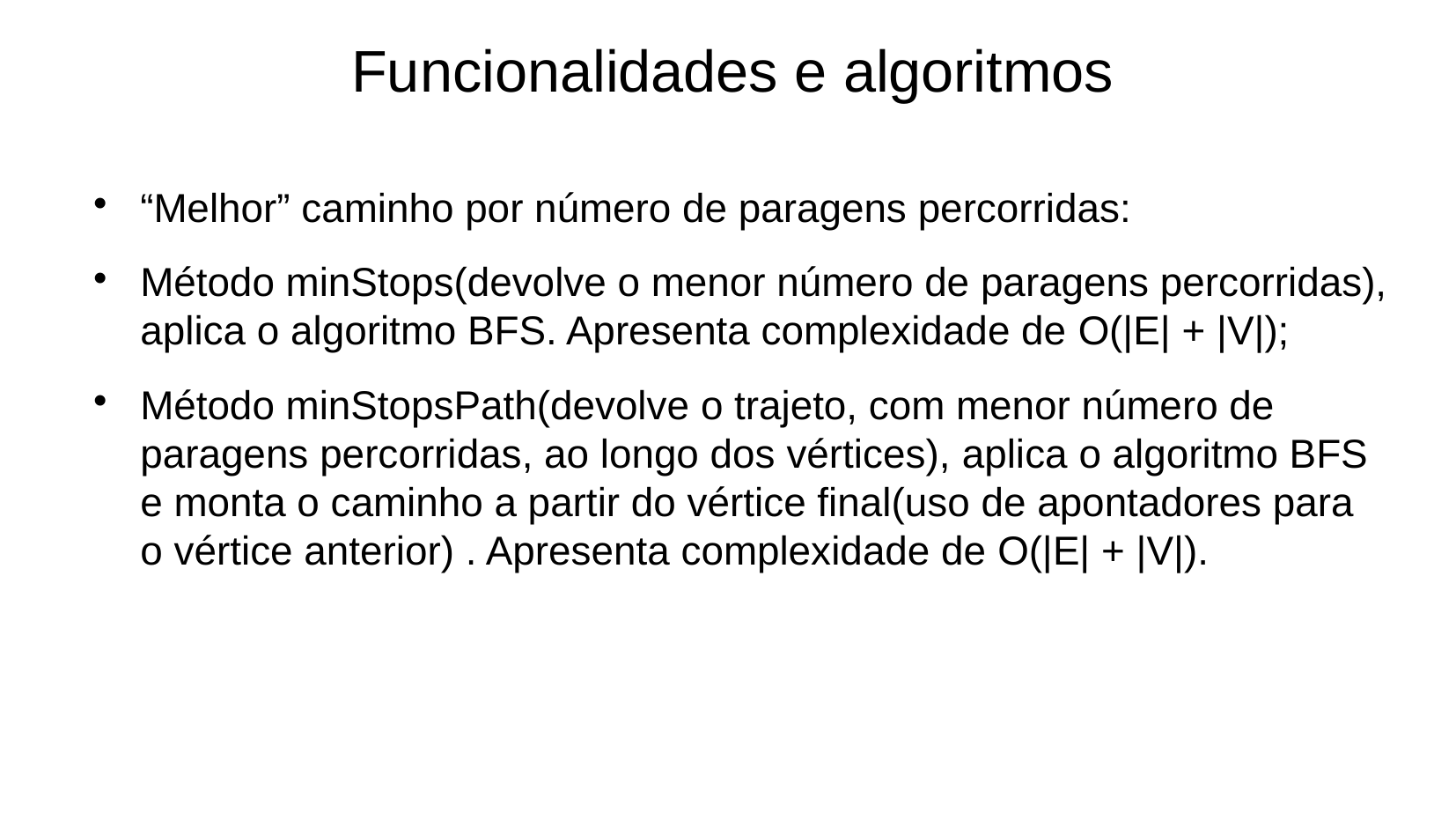

Funcionalidades e algoritmos
“Melhor” caminho por número de paragens percorridas:
Método minStops(devolve o menor número de paragens percorridas), aplica o algoritmo BFS. Apresenta complexidade de O(|E| + |V|);
Método minStopsPath(devolve o trajeto, com menor número de paragens percorridas, ao longo dos vértices), aplica o algoritmo BFS e monta o caminho a partir do vértice final(uso de apontadores para o vértice anterior) . Apresenta complexidade de O(|E| + |V|).